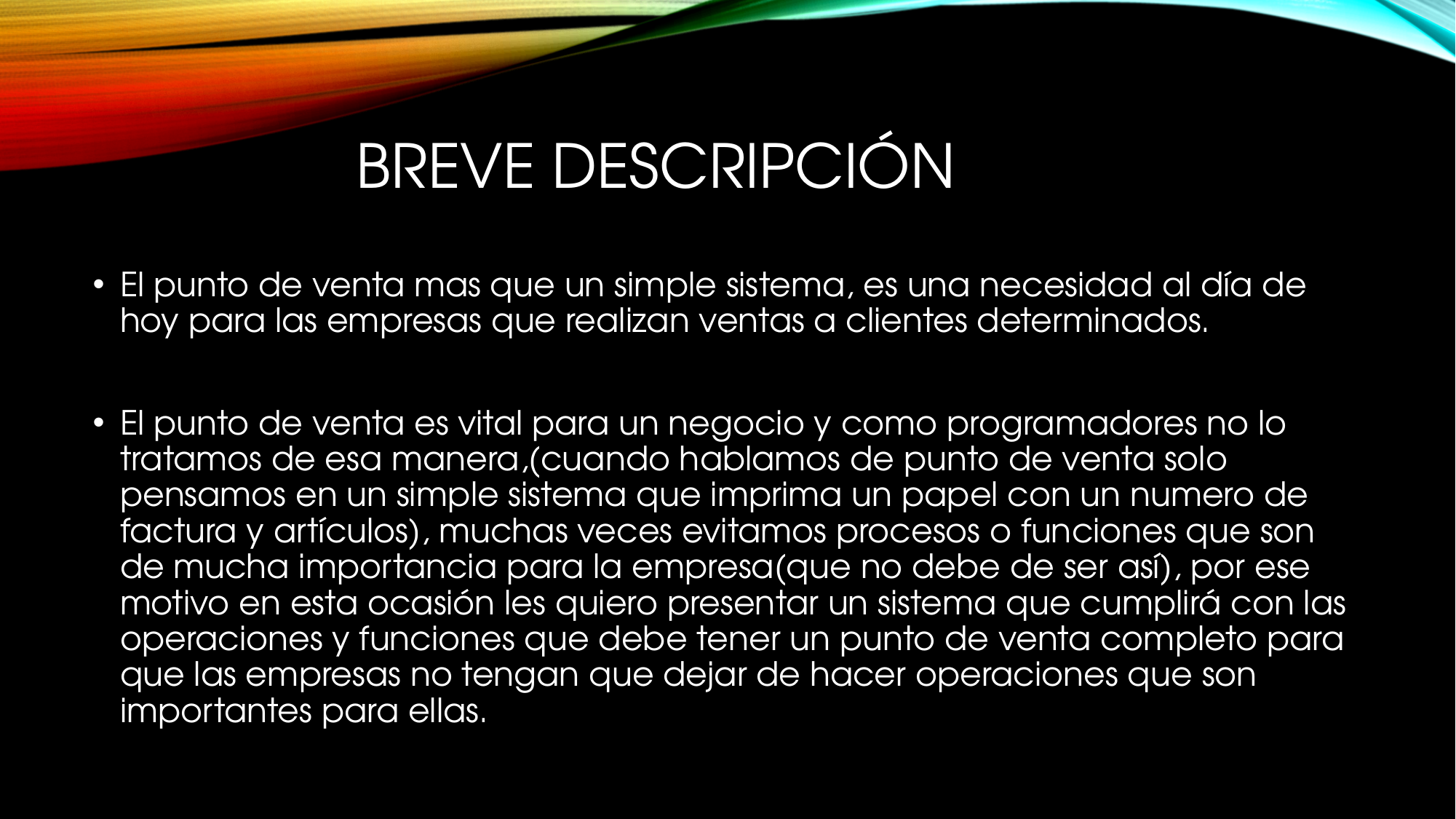

# Breve descripción
El punto de venta mas que un simple sistema, es una necesidad al día de hoy para las empresas que realizan ventas a clientes determinados.

El punto de venta es vital para un negocio y como programadores no lo tratamos de esa manera,(cuando hablamos de punto de venta solo pensamos en un simple sistema que imprima un papel con un numero de factura y artículos), muchas veces evitamos procesos o funciones que son de mucha importancia para la empresa(que no debe de ser así), por ese motivo en esta ocasión les quiero presentar un sistema que cumplirá con las operaciones y funciones que debe tener un punto de venta completo para que las empresas no tengan que dejar de hacer operaciones que son importantes para ellas.